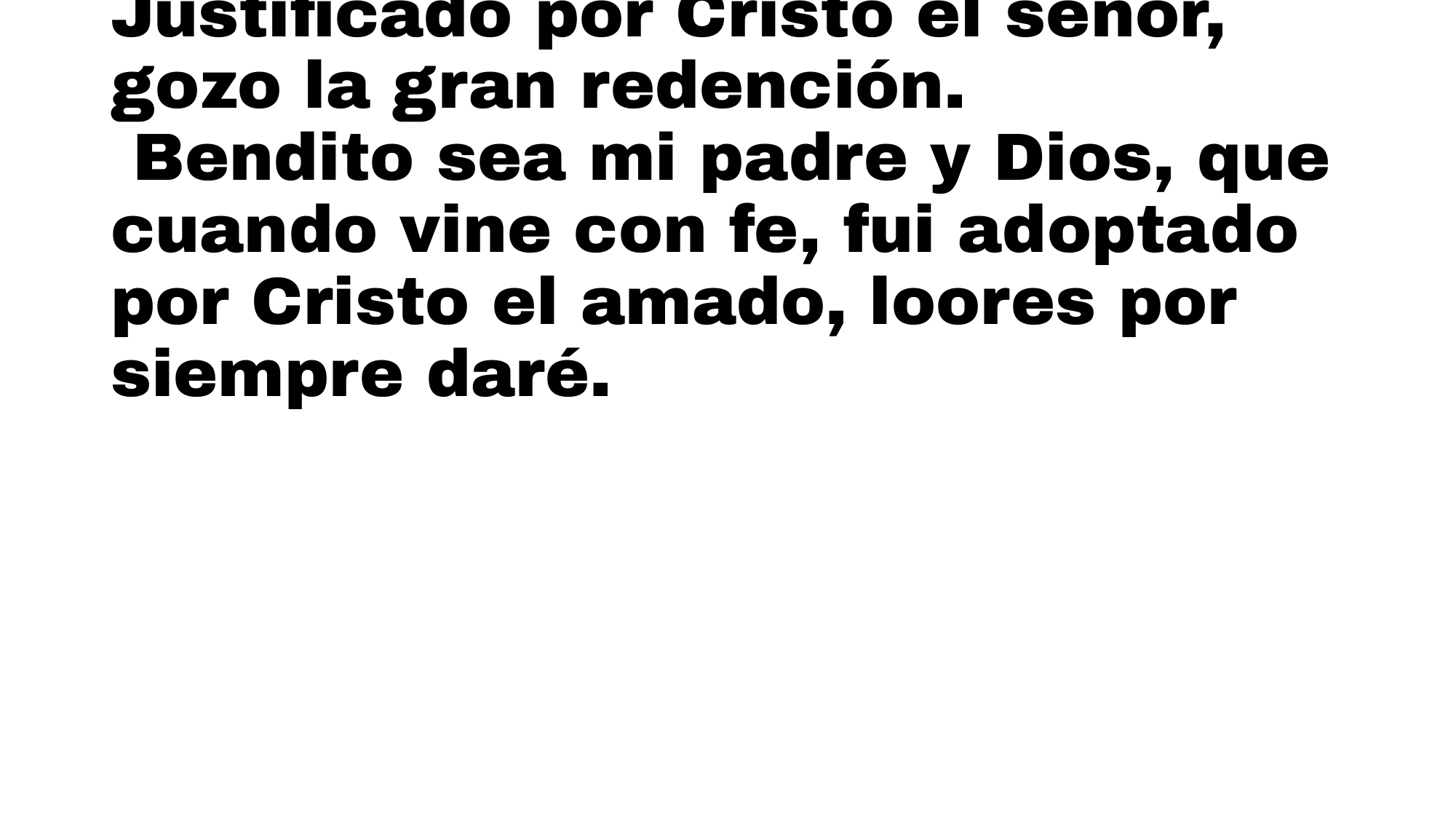

# Nací de nuevo en virtud de Jesús, a la familia de Dios. Justificado por Cristo el señor, gozo la gran redención.
 Bendito sea mi padre y Dios, que cuando vine con fe, fui adoptado por Cristo el amado, loores por siempre daré.